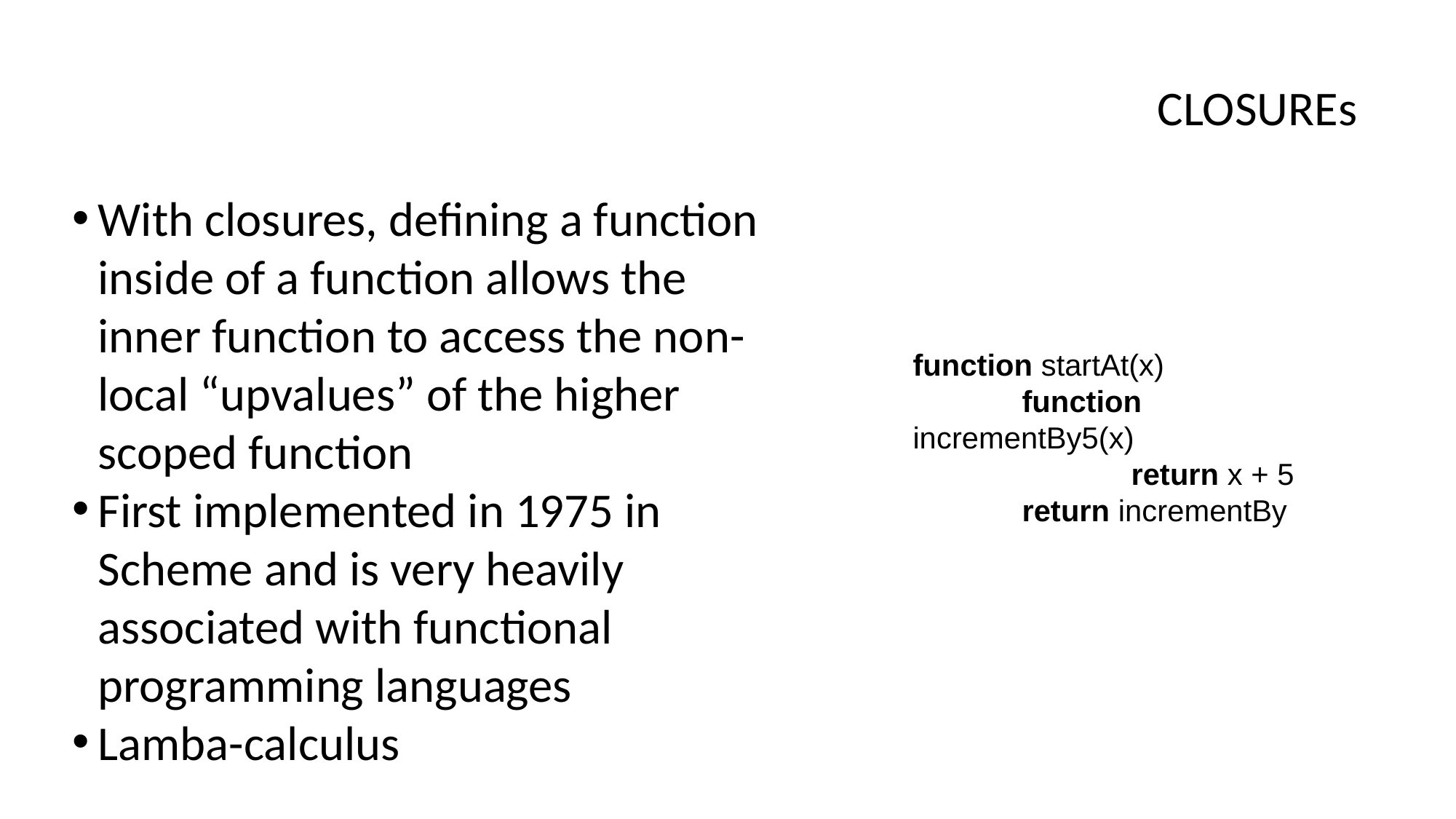

CLOSUREs
With closures, defining a function inside of a function allows the inner function to access the non-local “upvalues” of the higher scoped function
First implemented in 1975 in Scheme and is very heavily associated with functional programming languages
Lamba-calculus
function startAt(x)
	function incrementBy5(x)
		return x + 5
	return incrementBy